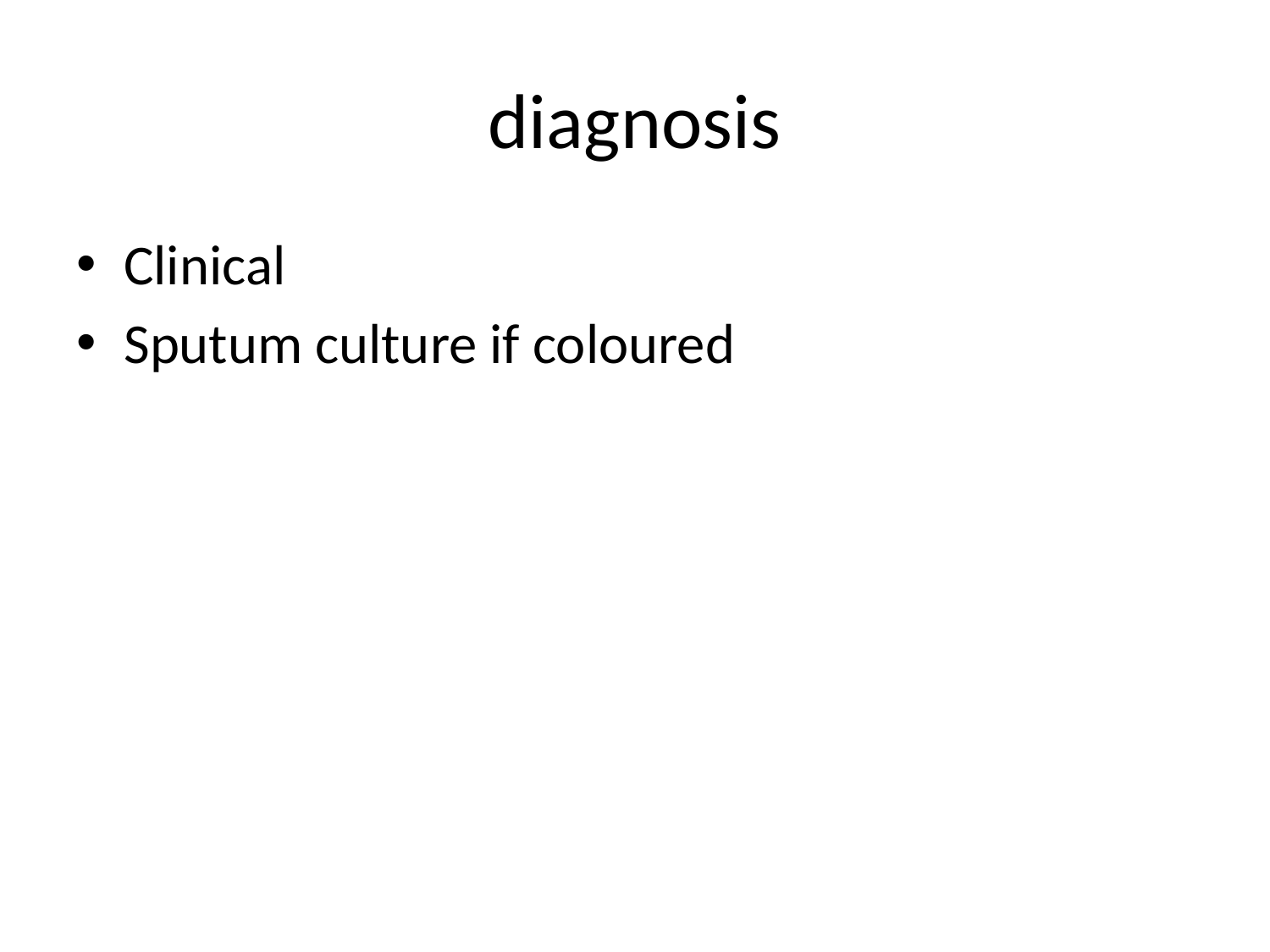

# diagnosis
Clinical
Sputum culture if coloured